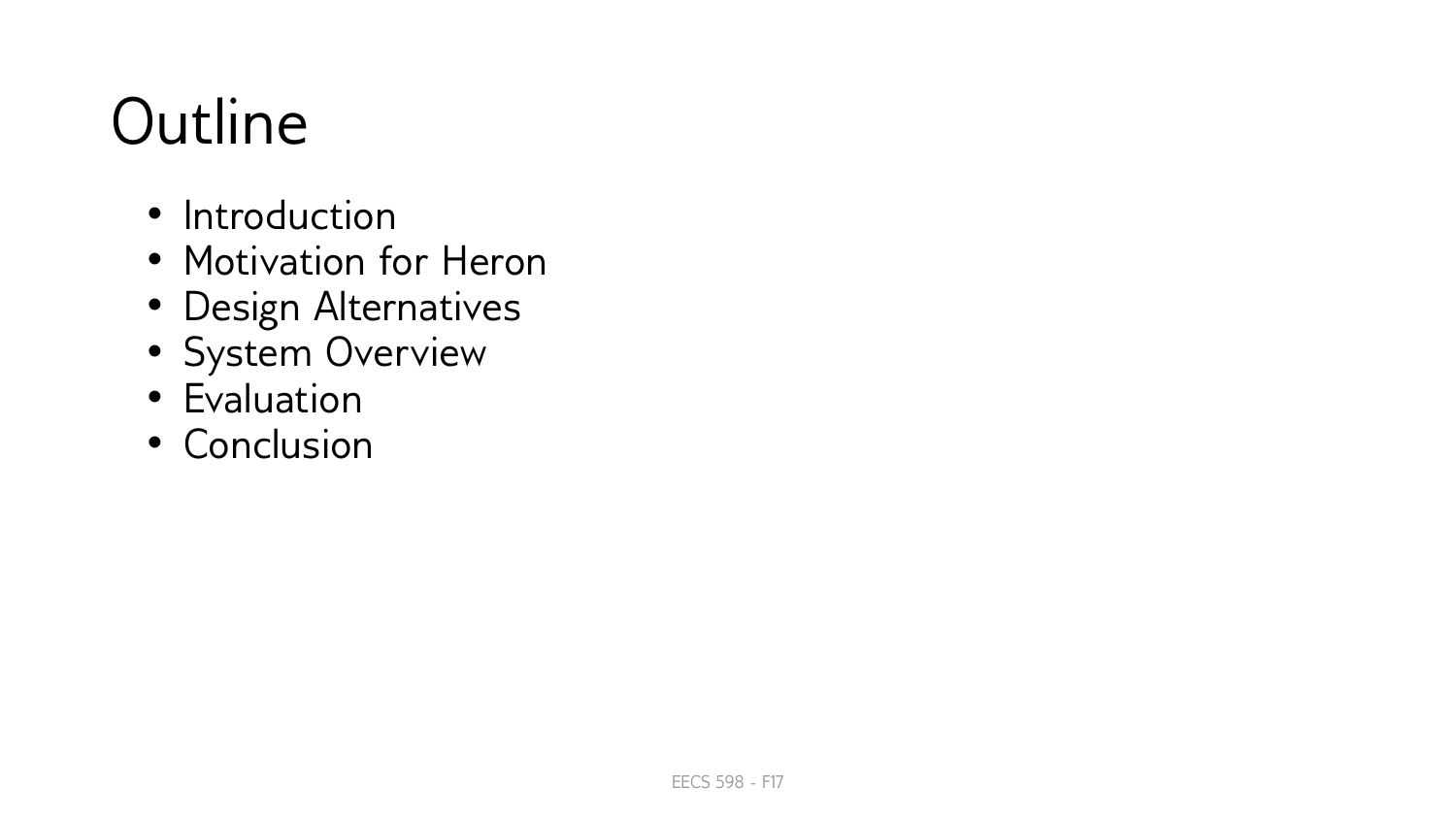

# Outline
Introduction
Motivation for Heron
Design Alternatives
System Overview
Evaluation
Conclusion
40